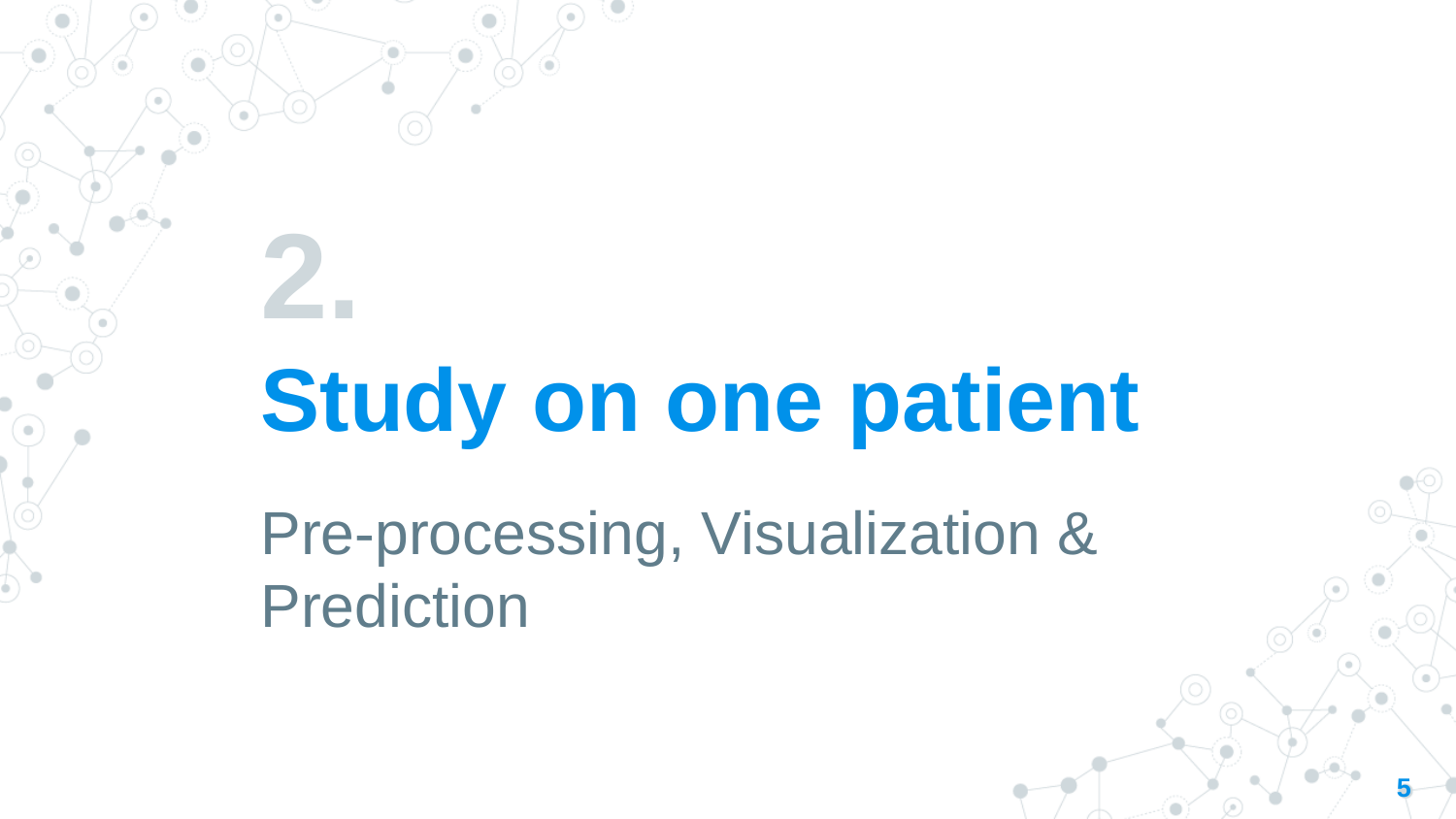

# 2.
Study on one patient
Pre-processing, Visualization & Prediction
5